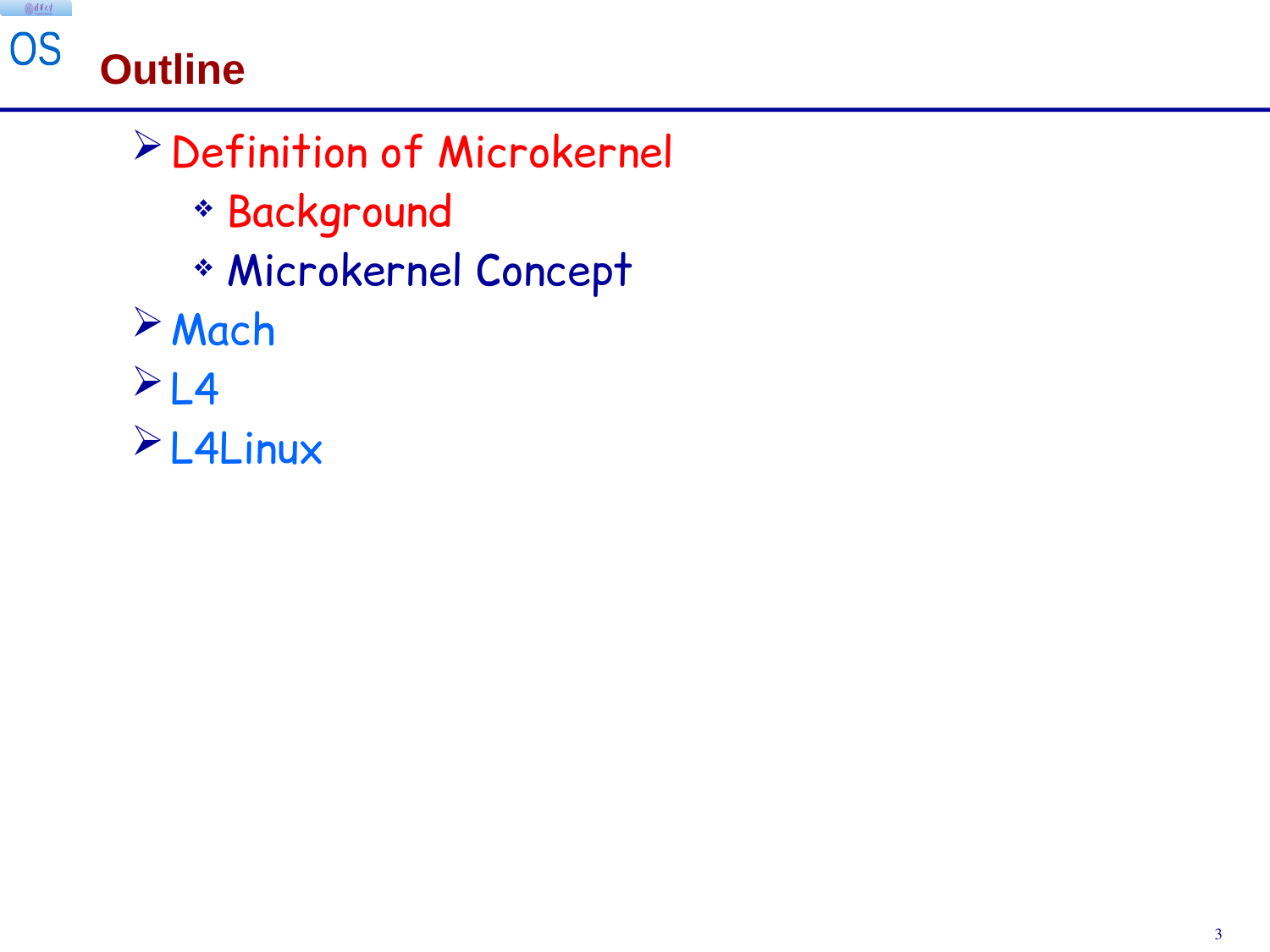

# Outline
Definition of Microkernel
Background
Microkernel Concept
Mach
L4
L4Linux